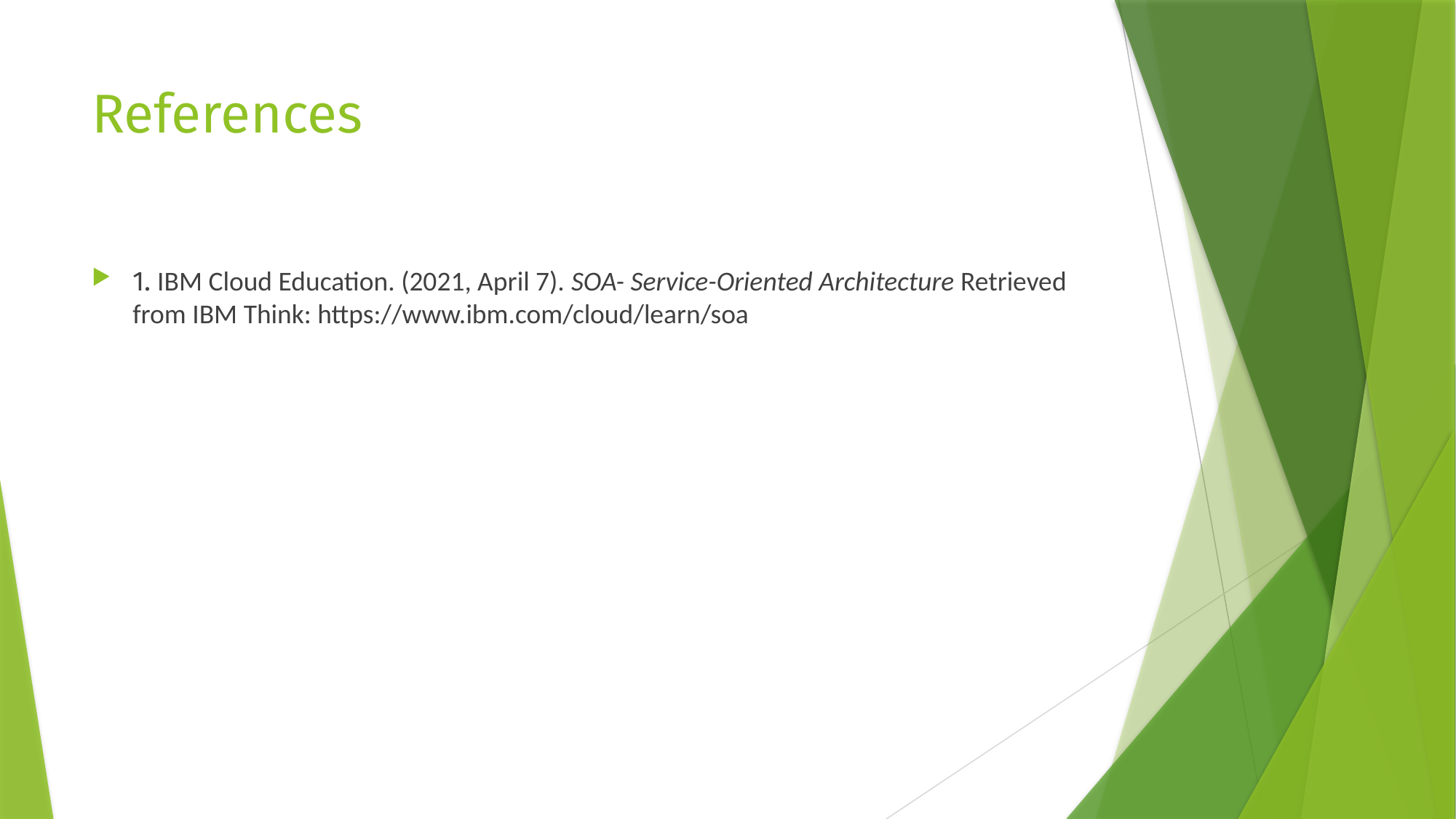

# References
1. IBM Cloud Education. (2021, April 7). SOA- Service-Oriented Architecture Retrieved from IBM Think: https://www.ibm.com/cloud/learn/soa